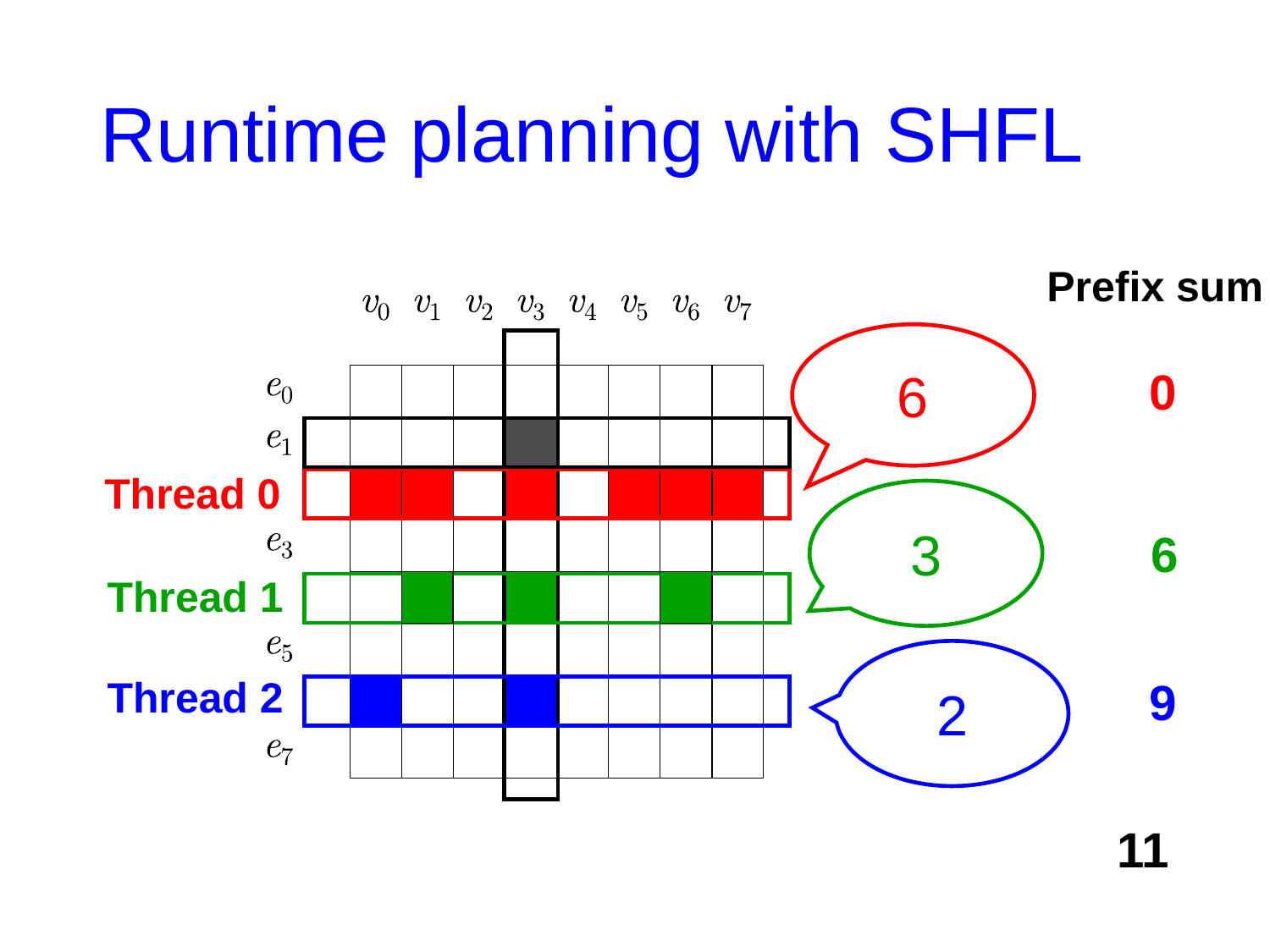

# Runtime planning with SHFL
Prefix sum

6

0

Thread 0

3

6

Thread 1

2

Thread 2
9

11